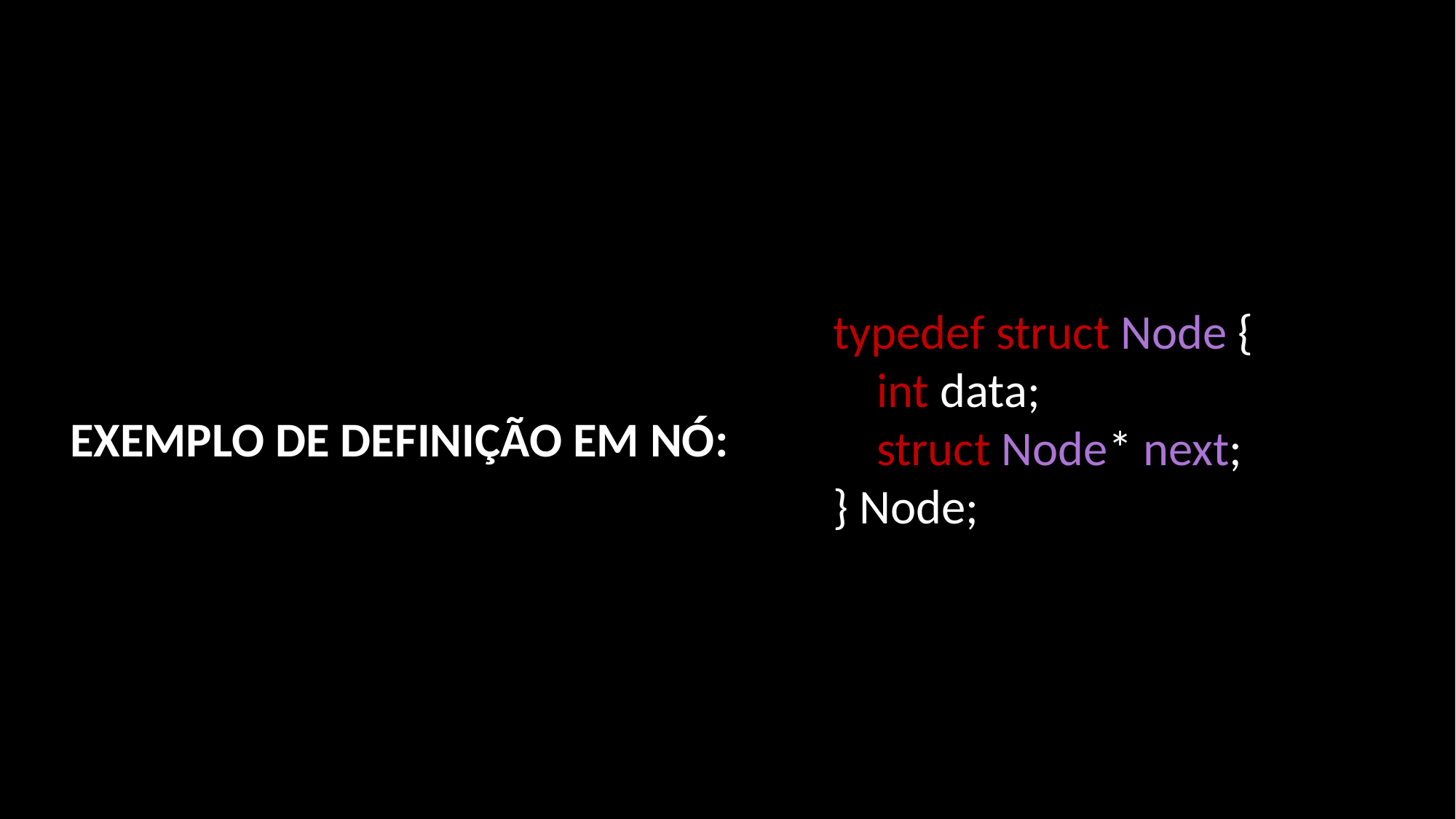

typedef struct Node {
    int data;
    struct Node* next;
} Node;

# EXEMPLO DE DEFINIÇÃO EM NÓ: